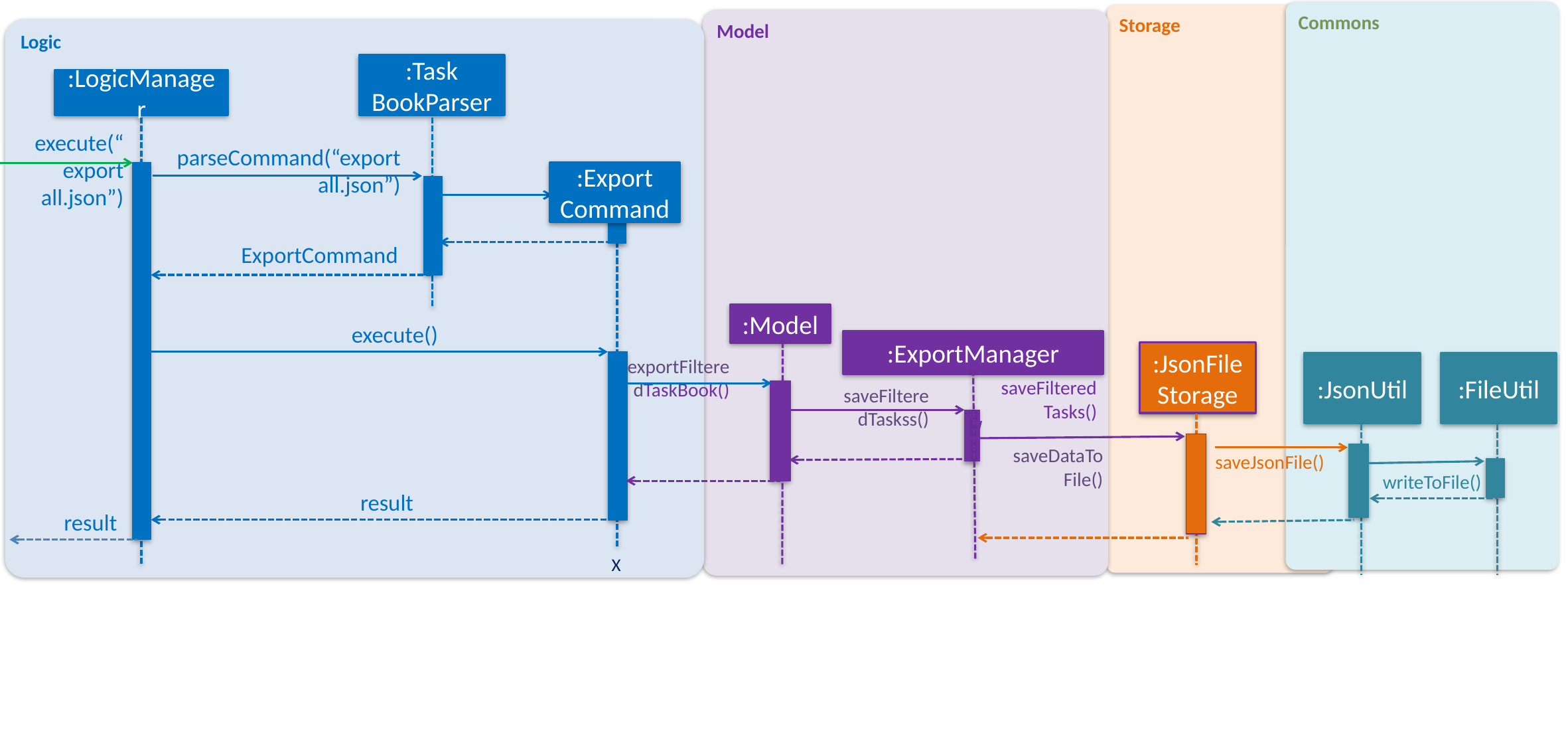

Commons
Storage
Model
Logic
:Task
BookParser
:LogicManager
execute(“ export all.json”)
parseCommand(“export all.json”)

:Export
Command

ExportCommand
:Model
execute()
:ExportManager
:JsonFileStorage

:JsonUtil
:FileUtil
exportFilteredTaskBook()
saveFilteredTasks()

saveFilteredTaskss()

saveDataToFile()

saveJsonFile()

writeToFile()
result
result
X